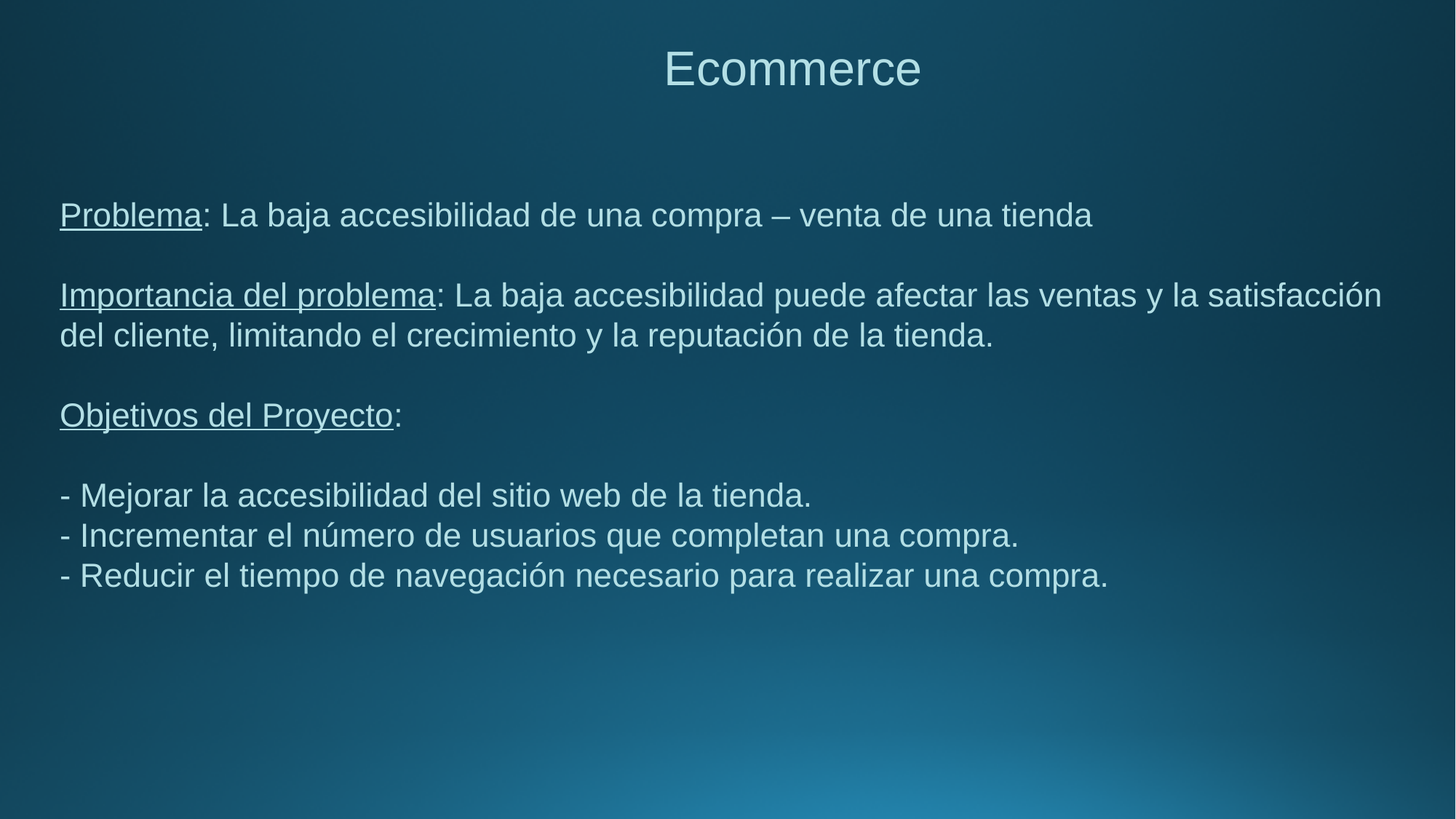

Ecommerce
# Problema: La baja accesibilidad de una compra – venta de una tienda Importancia del problema: La baja accesibilidad puede afectar las ventas y la satisfacción del cliente, limitando el crecimiento y la reputación de la tienda. Objetivos del Proyecto: - Mejorar la accesibilidad del sitio web de la tienda. - Incrementar el número de usuarios que completan una compra. - Reducir el tiempo de navegación necesario para realizar una compra.